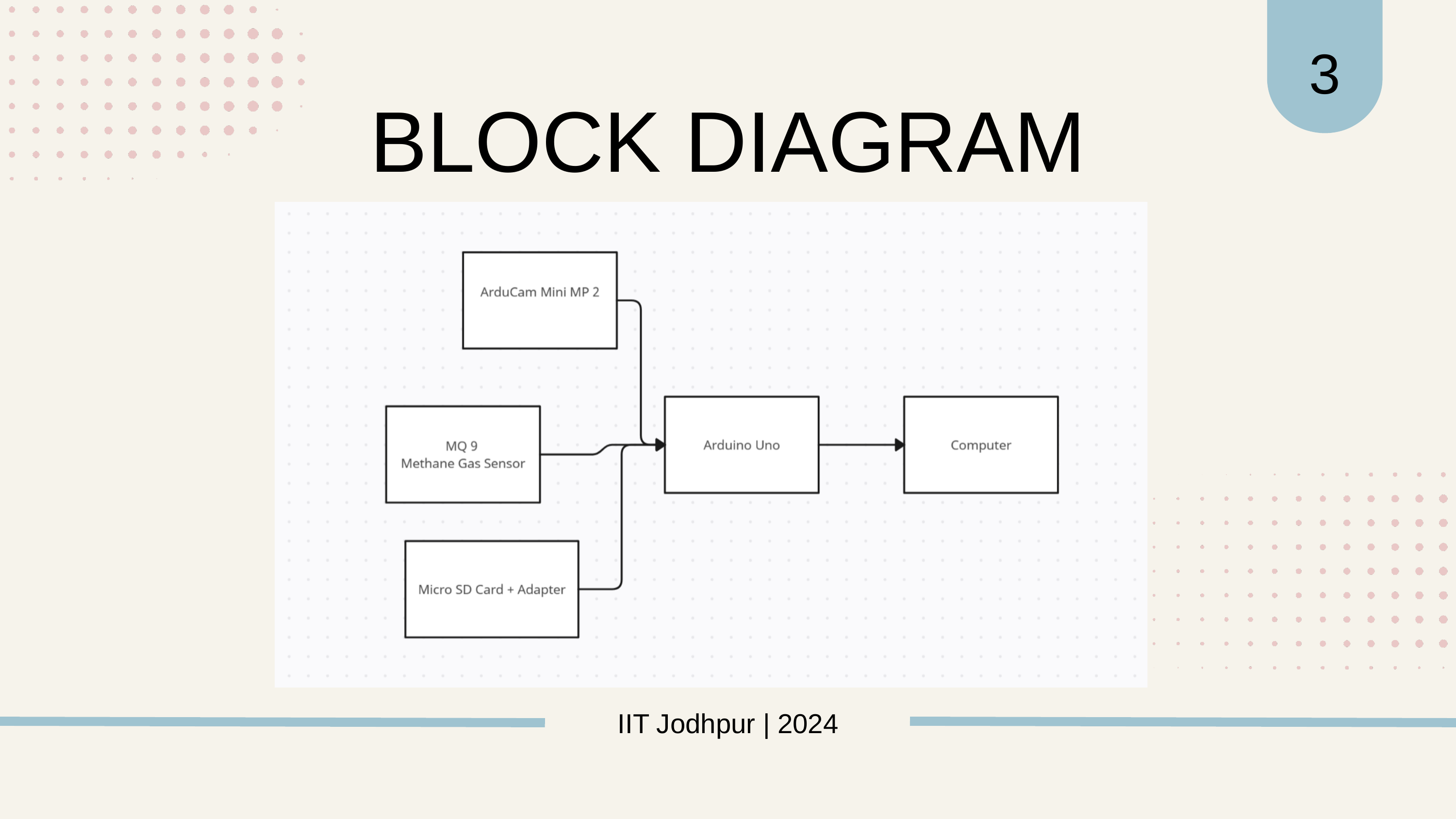

3

BLOCK DIAGRAM

IIT Jodhpur | 2024